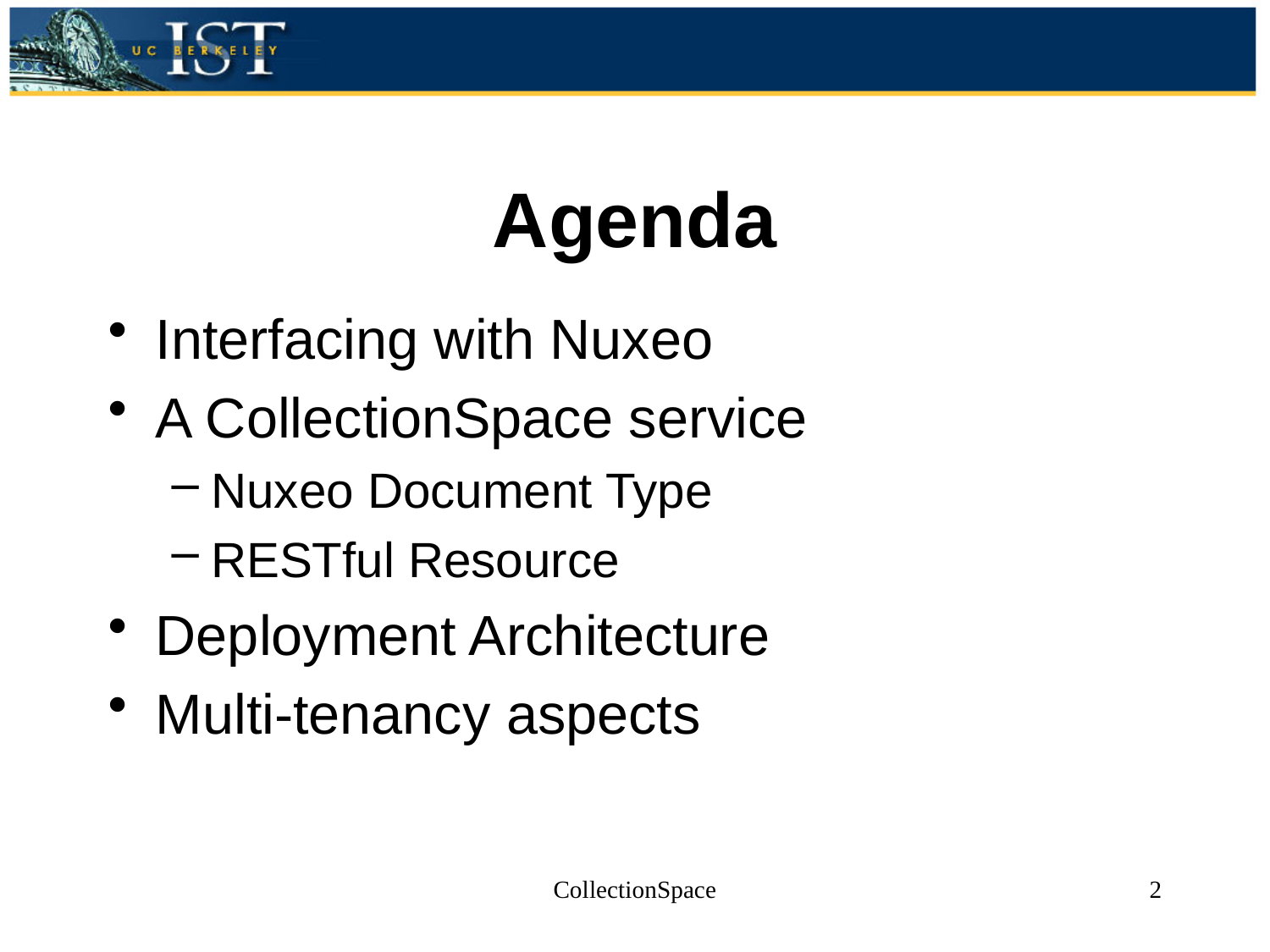

# Agenda
Interfacing with Nuxeo
A CollectionSpace service
Nuxeo Document Type
RESTful Resource
Deployment Architecture
Multi-tenancy aspects

CollectionSpace
2